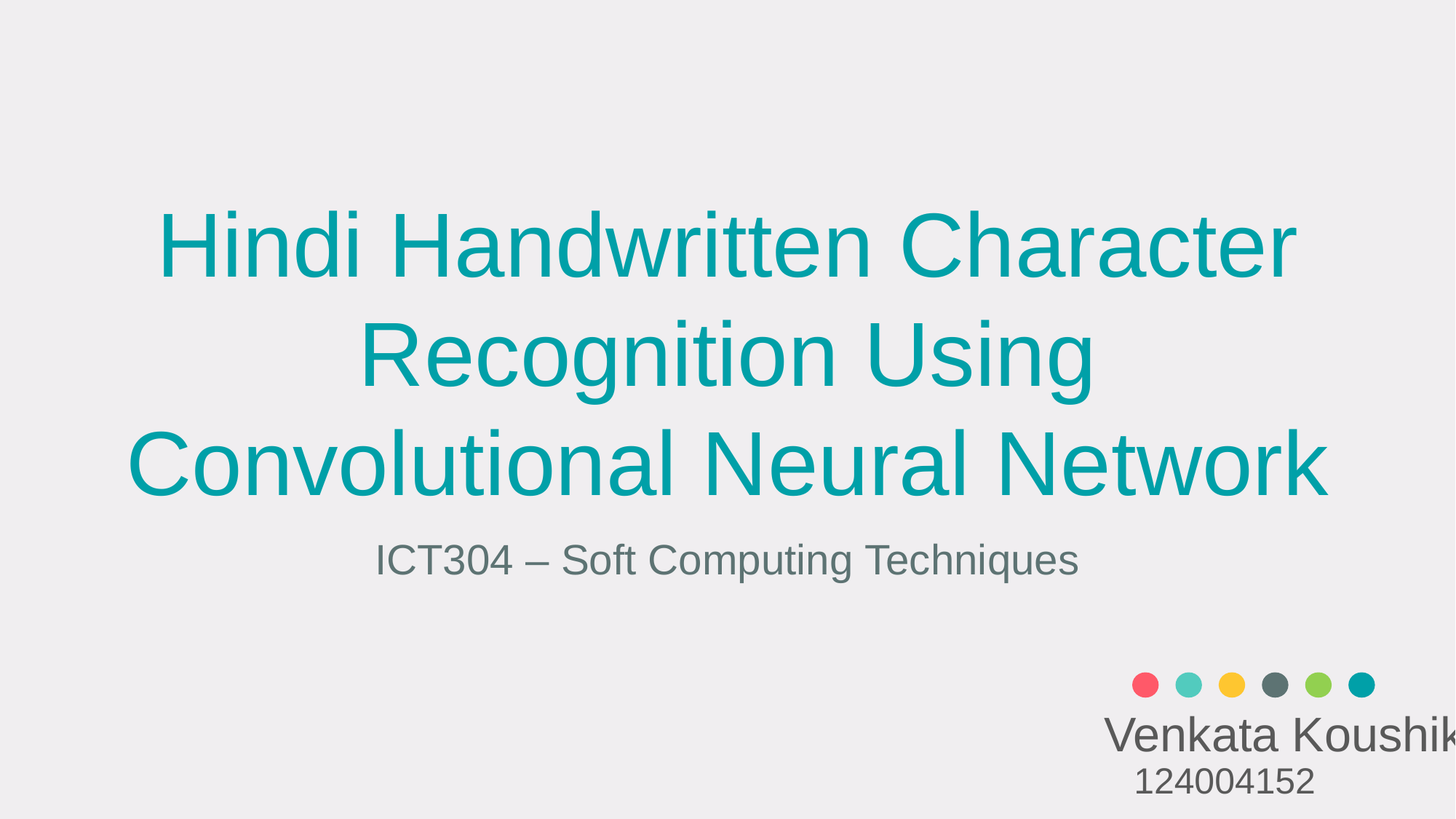

Hindi Handwritten Character Recognition Using Convolutional Neural Network
ICT304 – Soft Computing Techniques

Venkata Koushik
124004152